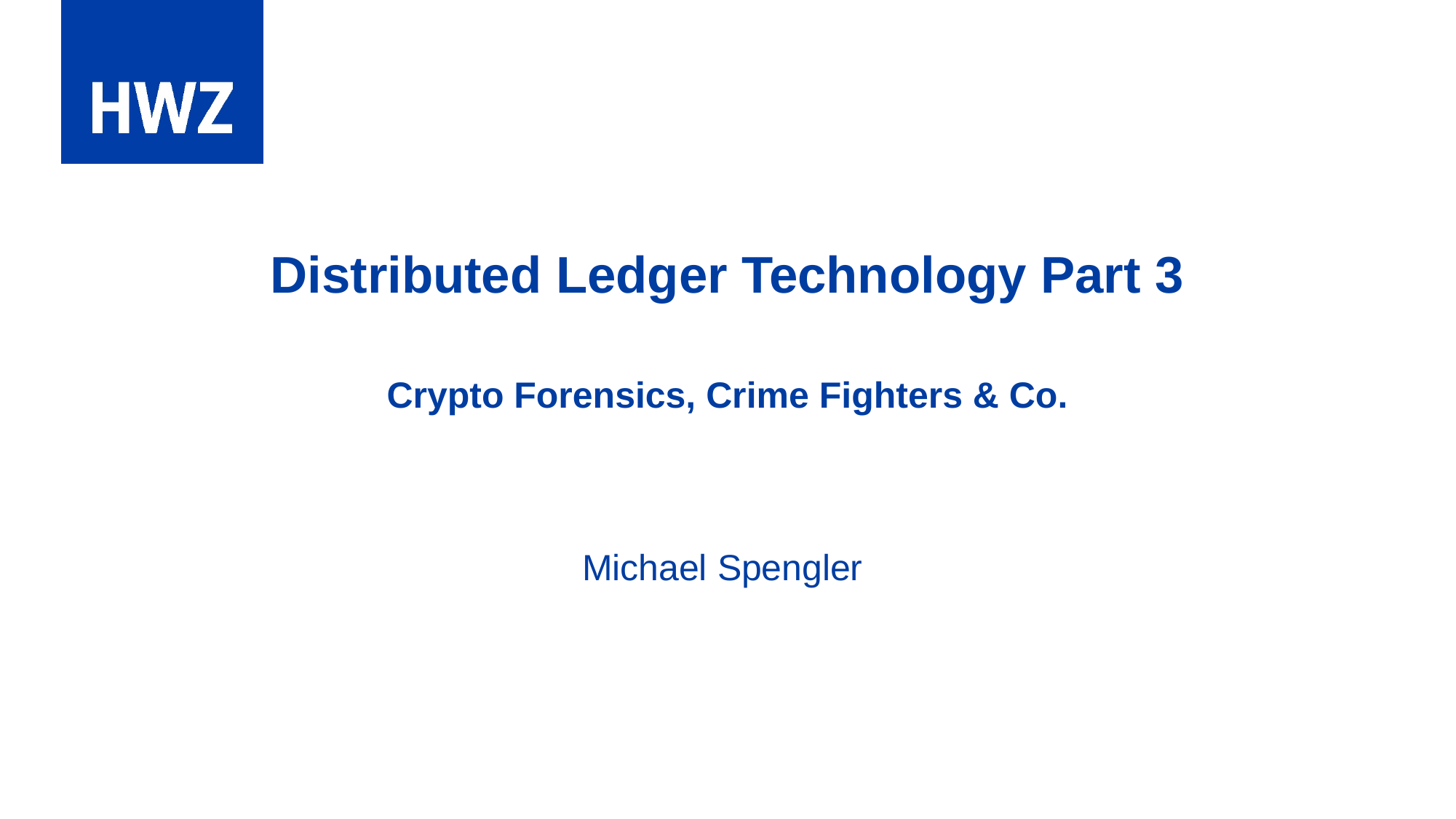

# Distributed Ledger Technology Part 3 Crypto Forensics, Crime Fighters & Co.

Michael Spengler